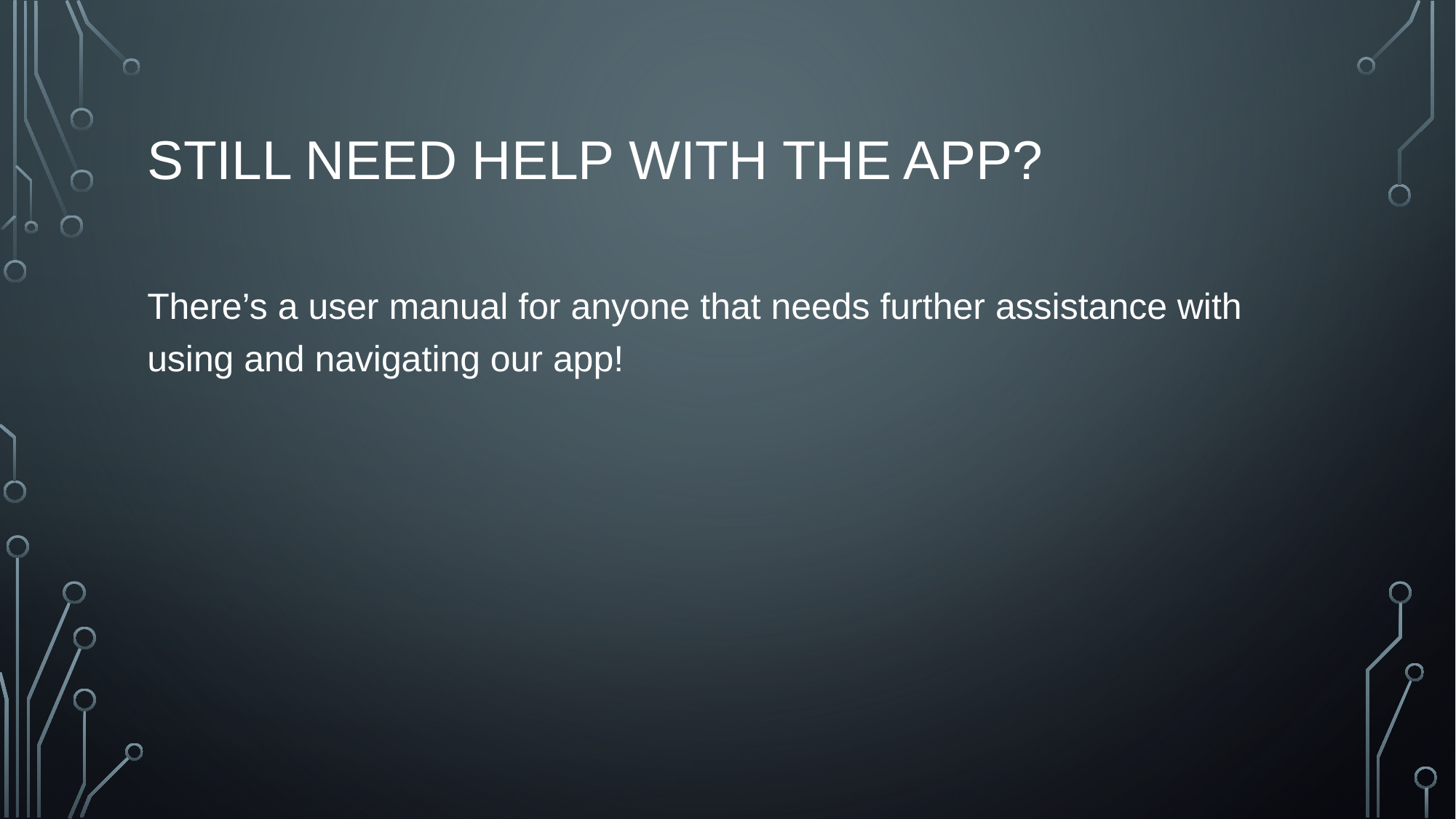

# Still need help with the app?
There’s a user manual for anyone that needs further assistance with using and navigating our app!